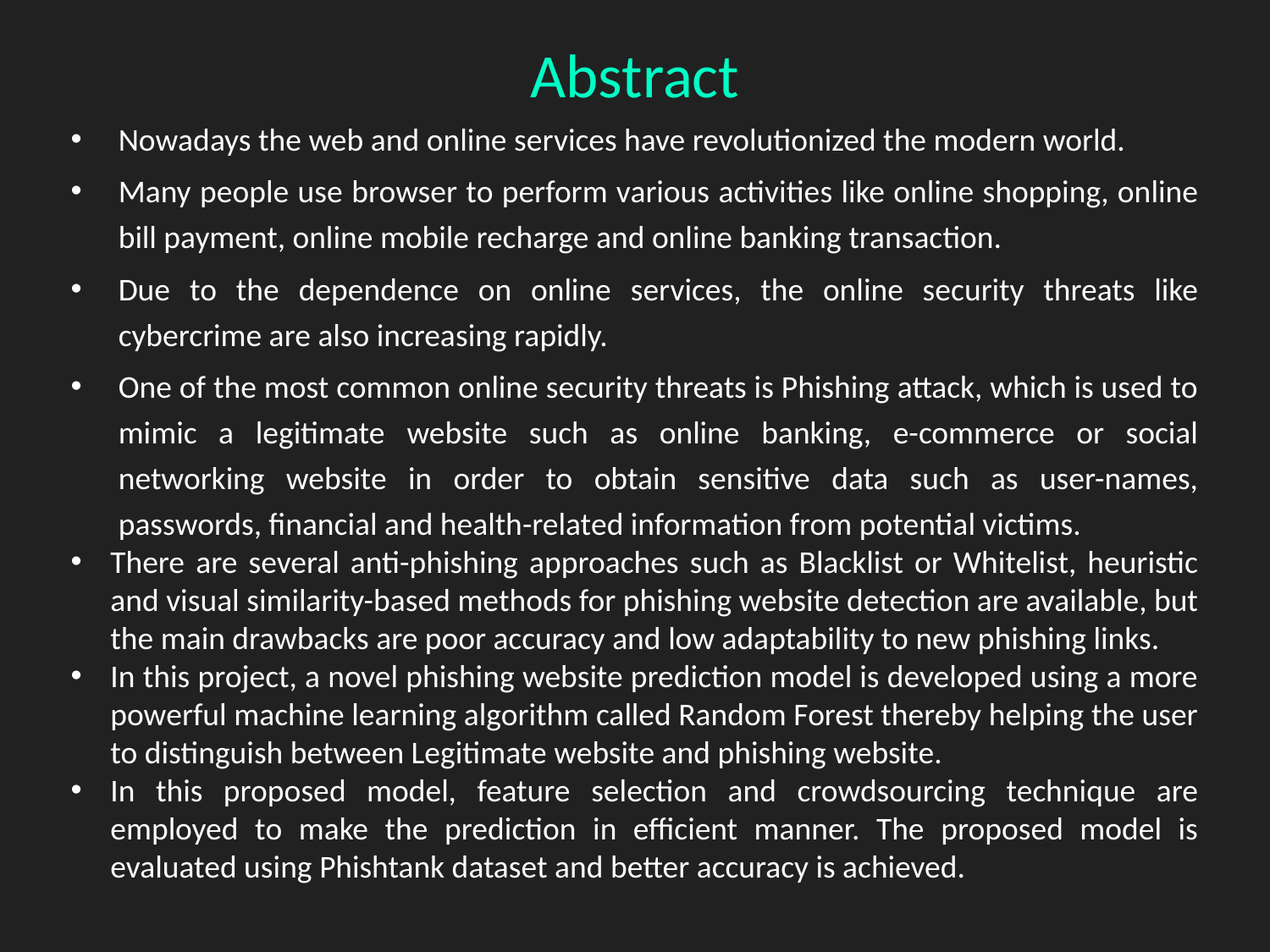

Abstract
Nowadays the web and online services have revolutionized the modern world.
Many people use browser to perform various activities like online shopping, online bill payment, online mobile recharge and online banking transaction.
Due to the dependence on online services, the online security threats like cybercrime are also increasing rapidly.
One of the most common online security threats is Phishing attack, which is used to mimic a legitimate website such as online banking, e-commerce or social networking website in order to obtain sensitive data such as user-names, passwords, financial and health-related information from potential victims.
There are several anti-phishing approaches such as Blacklist or Whitelist, heuristic and visual similarity-based methods for phishing website detection are available, but the main drawbacks are poor accuracy and low adaptability to new phishing links.
In this project, a novel phishing website prediction model is developed using a more powerful machine learning algorithm called Random Forest thereby helping the user to distinguish between Legitimate website and phishing website.
In this proposed model, feature selection and crowdsourcing technique are employed to make the prediction in efficient manner. The proposed model is evaluated using Phishtank dataset and better accuracy is achieved.